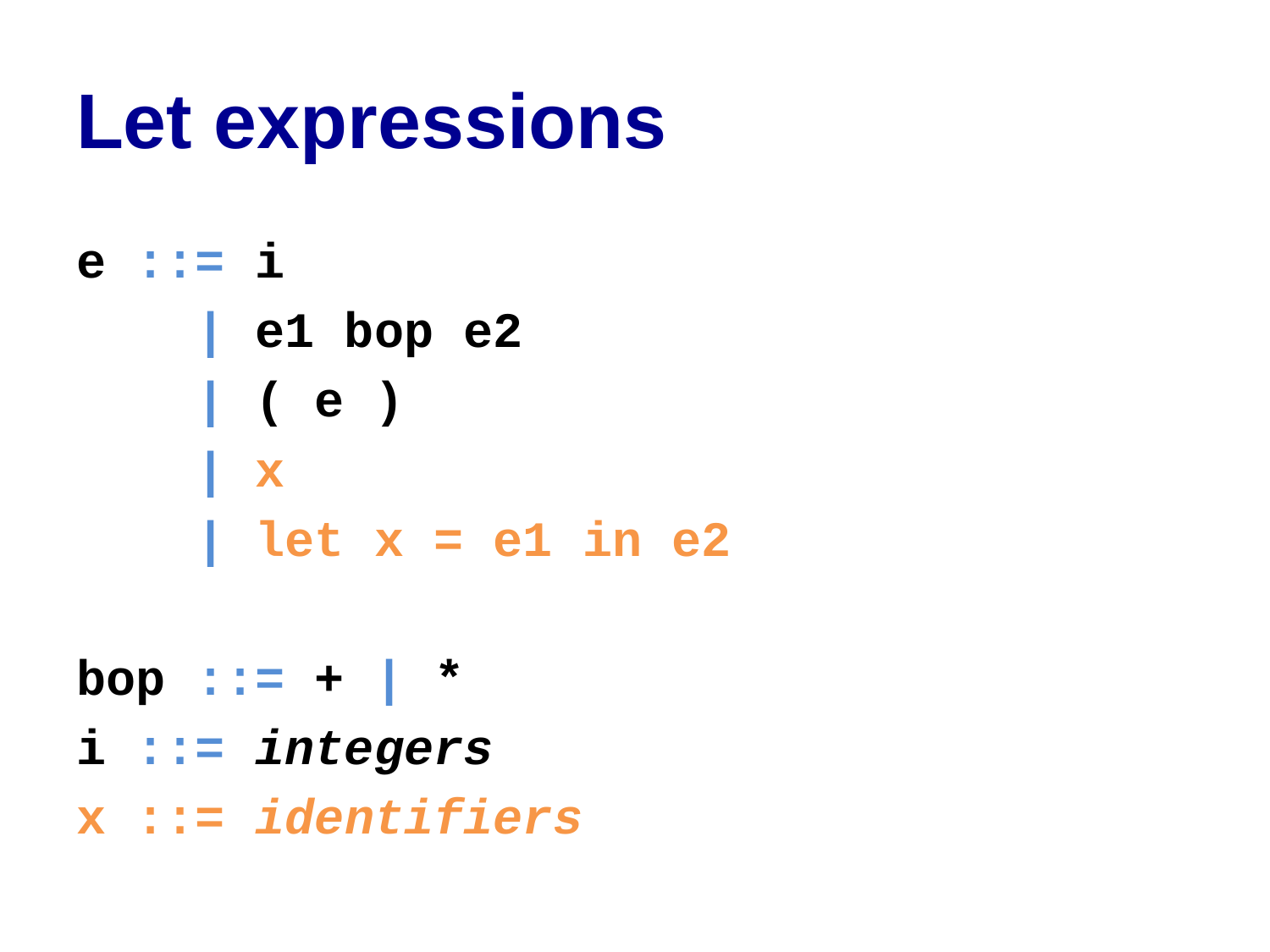

# Let expressions
e ::= i
    | e1 bop e2
    | ( e )
    | x
    | let x = e1 in e2

bop ::= + | *
i ::= integers
x ::= identifiers